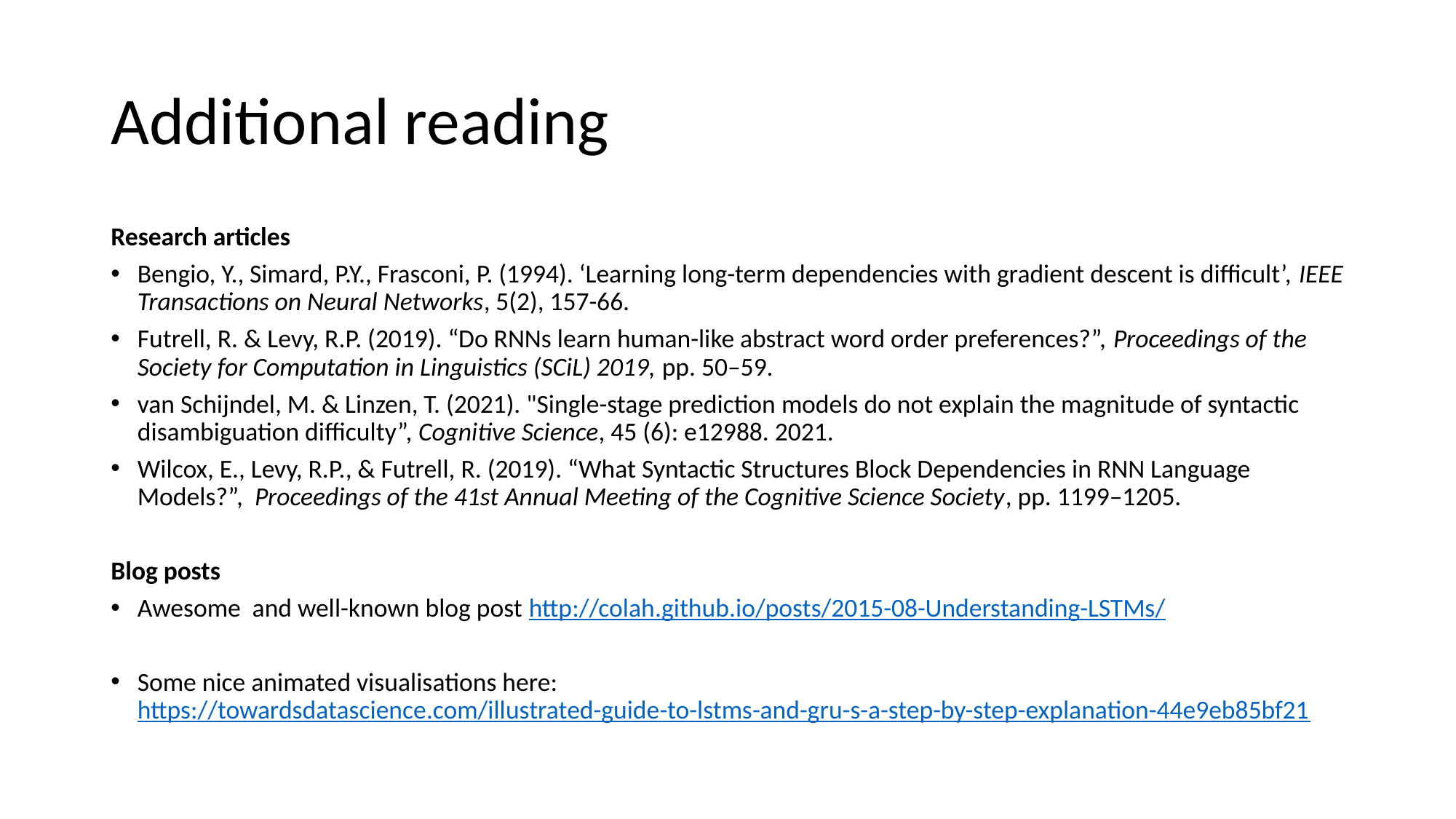

# Additional reading
Research articles
Bengio, Y., Simard, P.Y., Frasconi, P. (1994). ‘Learning long-term dependencies with gradient descent is difficult’, IEEE Transactions on Neural Networks, 5(2), 157-66.
Futrell, R. & Levy, R.P. (2019). “Do RNNs learn human-like abstract word order preferences?”, Proceedings of the Society for Computation in Linguistics (SCiL) 2019, pp. 50–59.
van Schijndel, M. & Linzen, T. (2021). "Single-stage prediction models do not explain the magnitude of syntactic disambiguation difficulty”, Cognitive Science, 45 (6): e12988. 2021.
Wilcox, E., Levy, R.P., & Futrell, R. (2019). “What Syntactic Structures Block Dependencies in RNN Language Models?”,  Proceedings of the 41st Annual Meeting of the Cognitive Science Society, pp. 1199–1205.

Blog posts
Awesome  and well-known blog post http://colah.github.io/posts/2015-08-Understanding-LSTMs/

Some nice animated visualisations here: https://towardsdatascience.com/illustrated-guide-to-lstms-and-gru-s-a-step-by-step-explanation-44e9eb85bf21